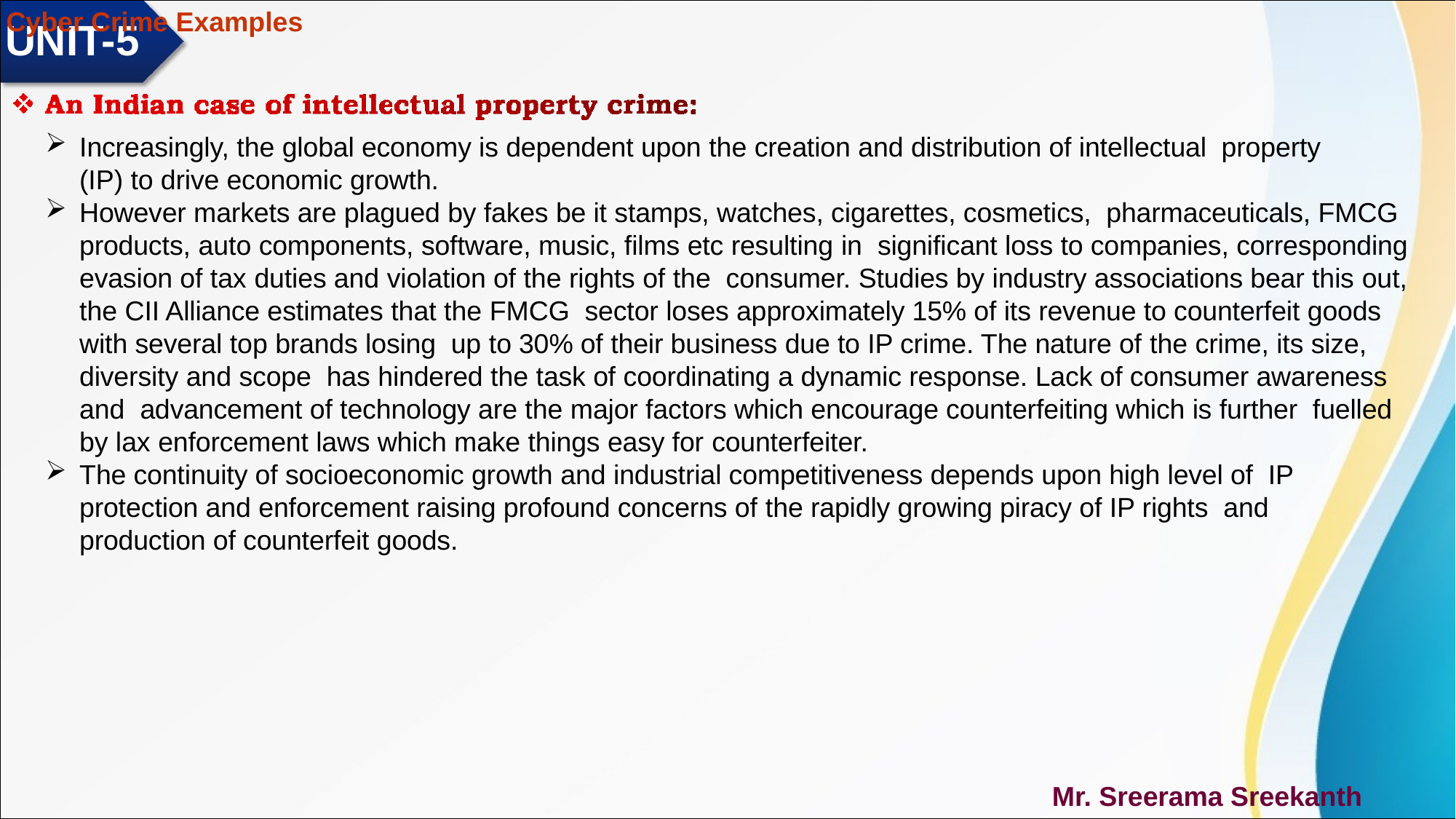

# Cyber Crime Examples
UNIT-5

Increasingly, the global economy is dependent upon the creation and distribution of intellectual  property (IP) to drive economic growth.
However markets are plagued by fakes be it stamps, watches, cigarettes, cosmetics,  pharmaceuticals, FMCG products, auto components, software, music, films etc resulting in  significant loss to companies, corresponding evasion of tax duties and violation of the rights of the  consumer. Studies by industry associations bear this out, the CII Alliance estimates that the FMCG  sector loses approximately 15% of its revenue to counterfeit goods with several top brands losing  up to 30% of their business due to IP crime. The nature of the crime, its size, diversity and scope  has hindered the task of coordinating a dynamic response. Lack of consumer awareness and  advancement of technology are the major factors which encourage counterfeiting which is further  fuelled by lax enforcement laws which make things easy for counterfeiter.
The continuity of socioeconomic growth and industrial competitiveness depends upon high level of  IP protection and enforcement raising profound concerns of the rapidly growing piracy of IP rights  and production of counterfeit goods.
Mr. Sreerama Sreekanth